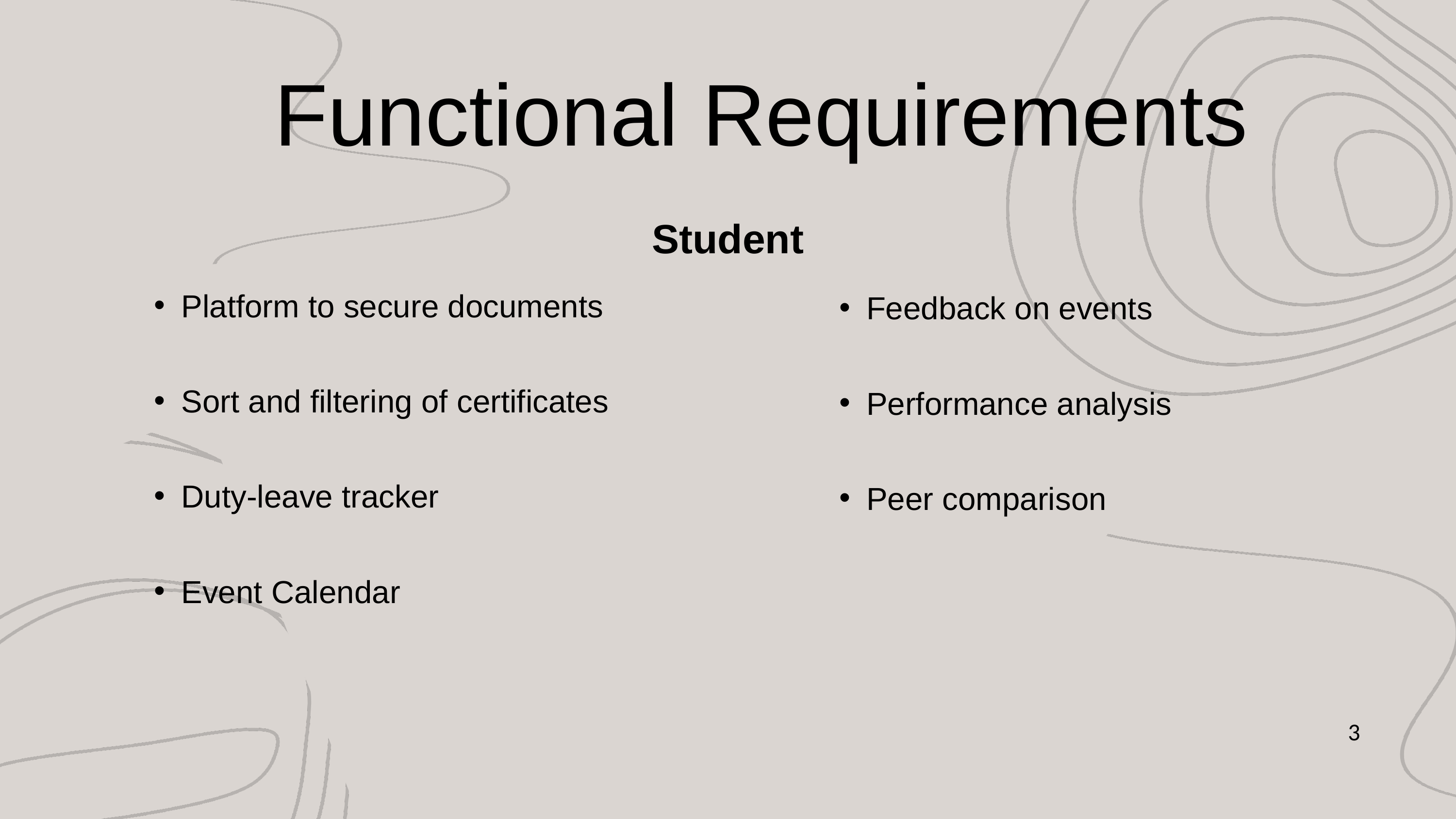

Functional Requirements
Student
Platform to secure documents

Sort and filtering of certificates

Duty-leave tracker

Event Calendar
Feedback on events

Performance analysis

Peer comparison

3